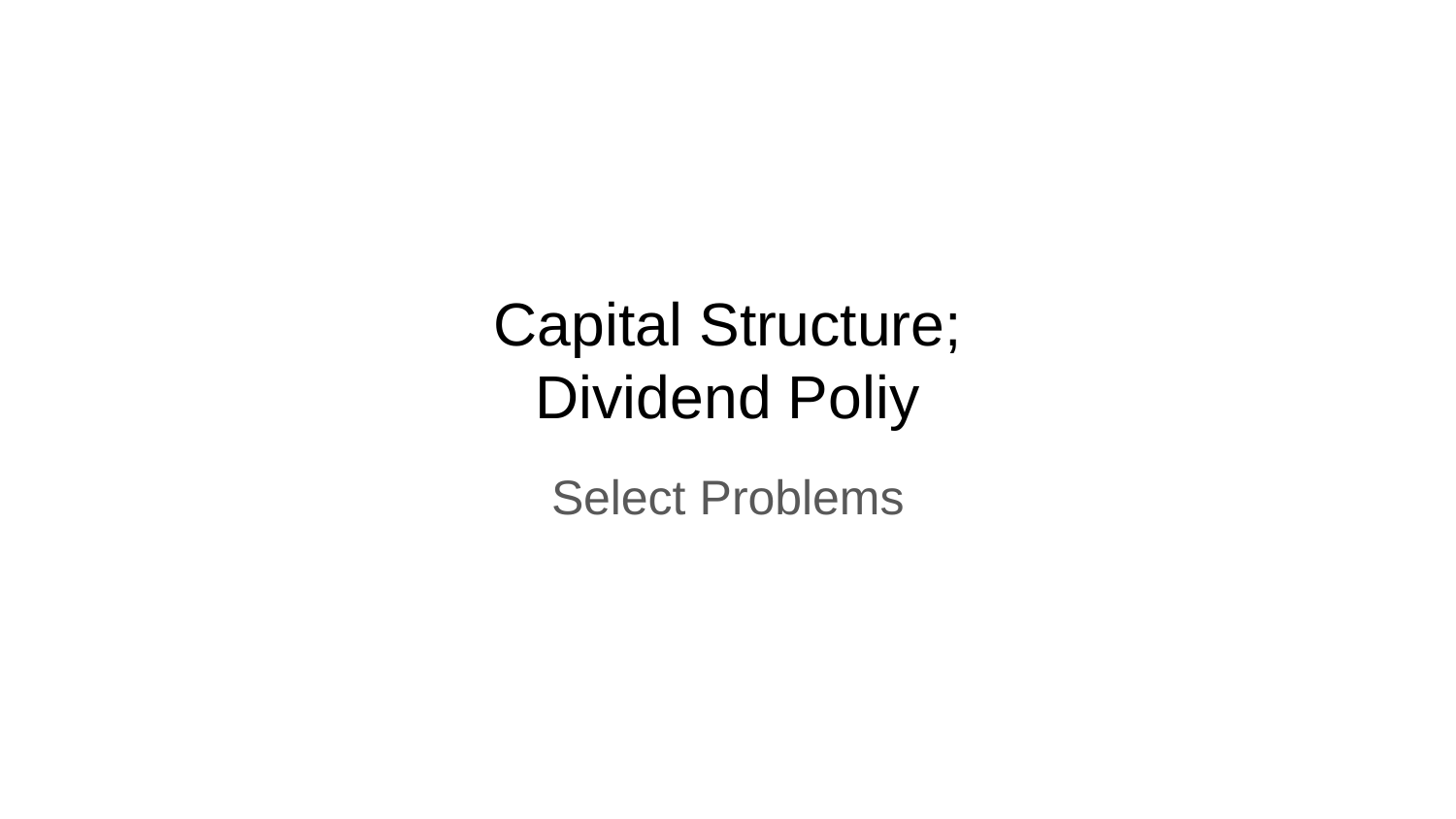

# Capital Structure;
Dividend Poliy
Select Problems